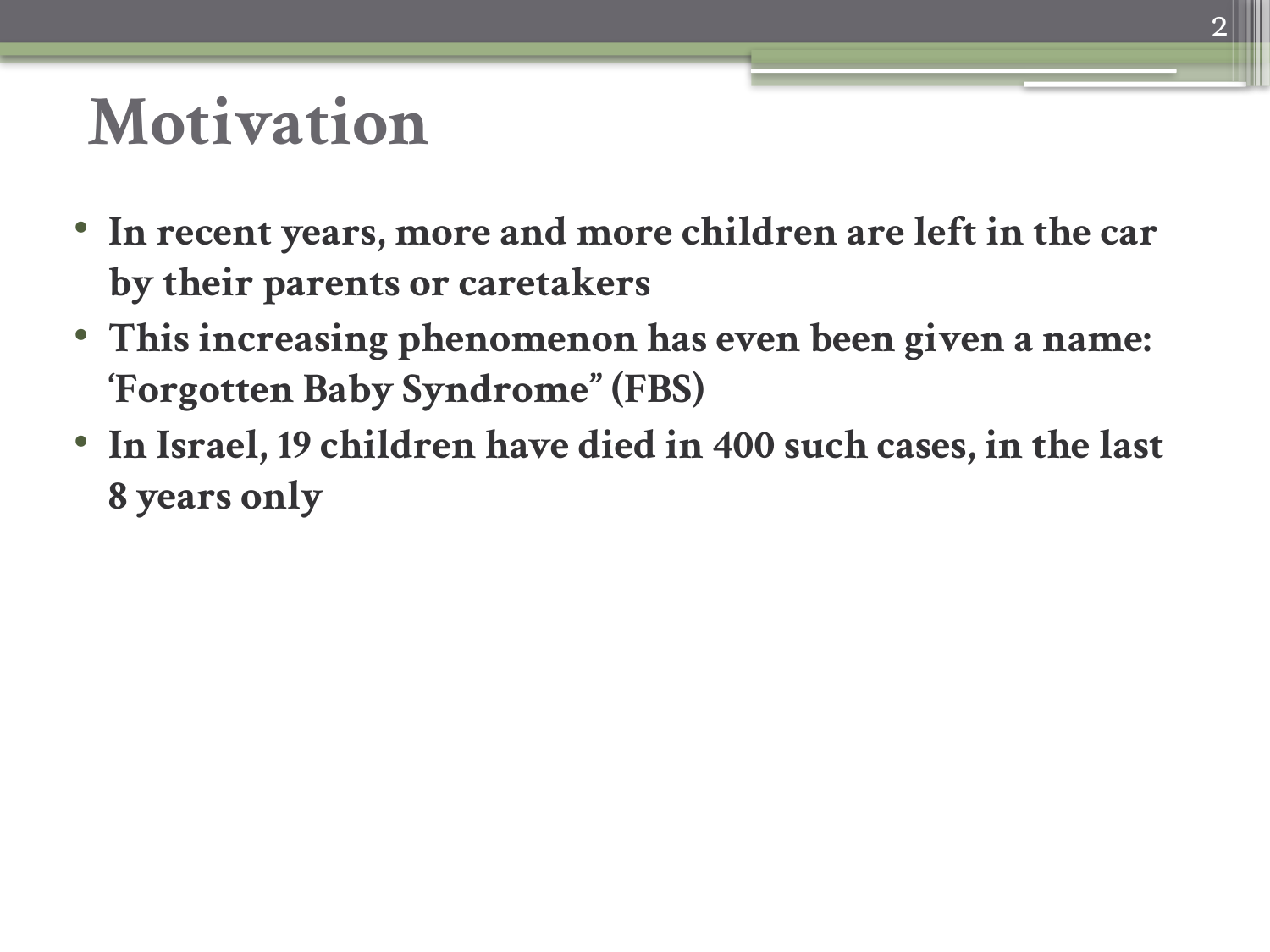

2
# Motivation
In recent years, more and more children are left in the car by their parents or caretakers
This increasing phenomenon has even been given a name: ‘Forgotten Baby Syndrome” (FBS)
In Israel, 19 children have died in 400 such cases, in the last 8 years only